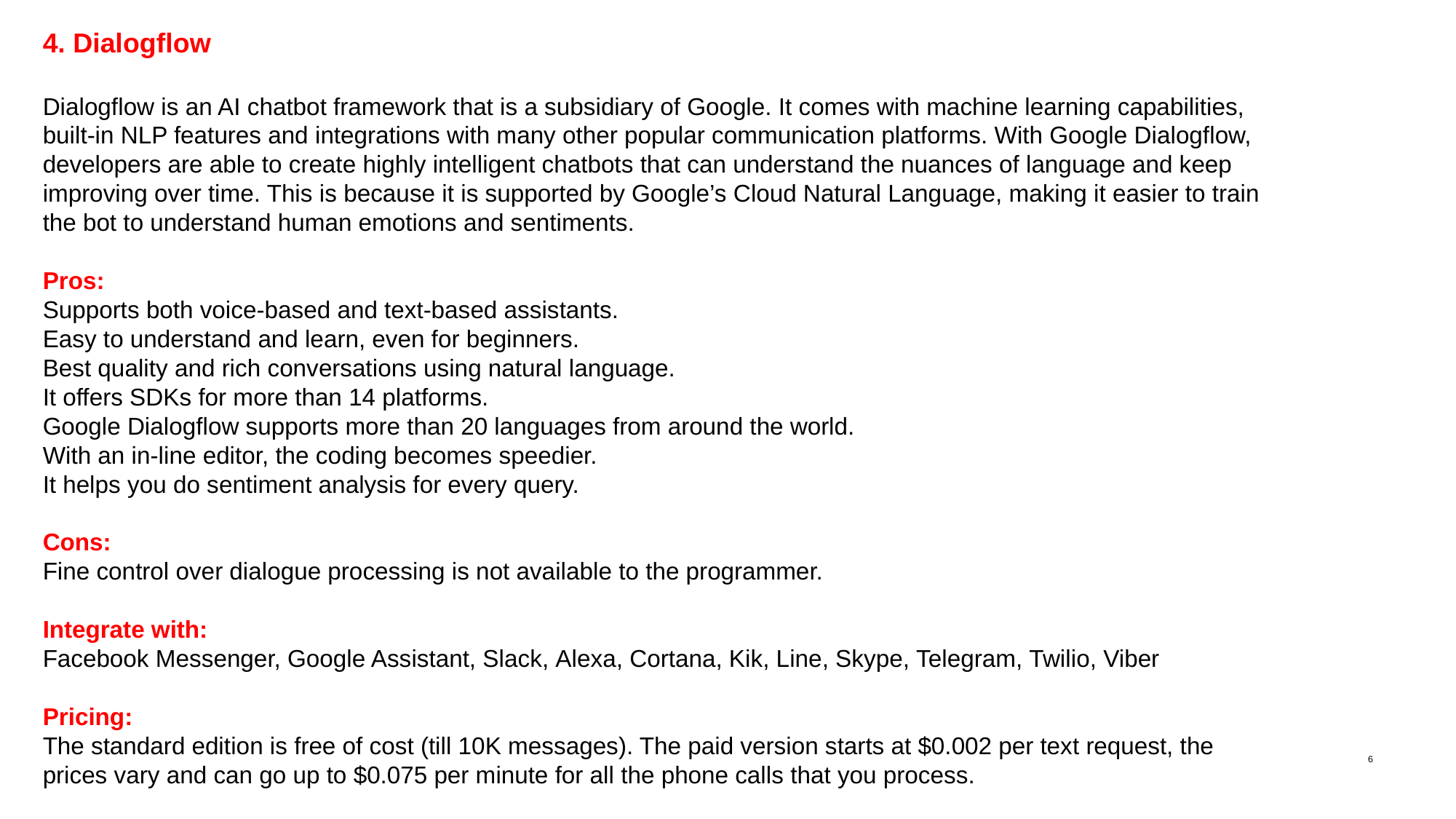

4. Dialogflow

Dialogflow is an AI chatbot framework that is a subsidiary of Google. It comes with machine learning capabilities, built-in NLP features and integrations with many other popular communication platforms. With Google Dialogflow, developers are able to create highly intelligent chatbots that can understand the nuances of language and keep improving over time. This is because it is supported by Google’s Cloud Natural Language, making it easier to train the bot to understand human emotions and sentiments.

Pros:
Supports both voice-based and text-based assistants.
Easy to understand and learn, even for beginners.
Best quality and rich conversations using natural language.
It offers SDKs for more than 14 platforms.
Google Dialogflow supports more than 20 languages from around the world.
With an in-line editor, the coding becomes speedier.
It helps you do sentiment analysis for every query.

Cons:
Fine control over dialogue processing is not available to the programmer.

Integrate with:
Facebook Messenger, Google Assistant, Slack, Alexa, Cortana, Kik, Line, Skype, Telegram, Twilio, Viber

Pricing:
The standard edition is free of cost (till 10K messages). The paid version starts at $0.002 per text request, the prices vary and can go up to $0.075 per minute for all the phone calls that you process.
6